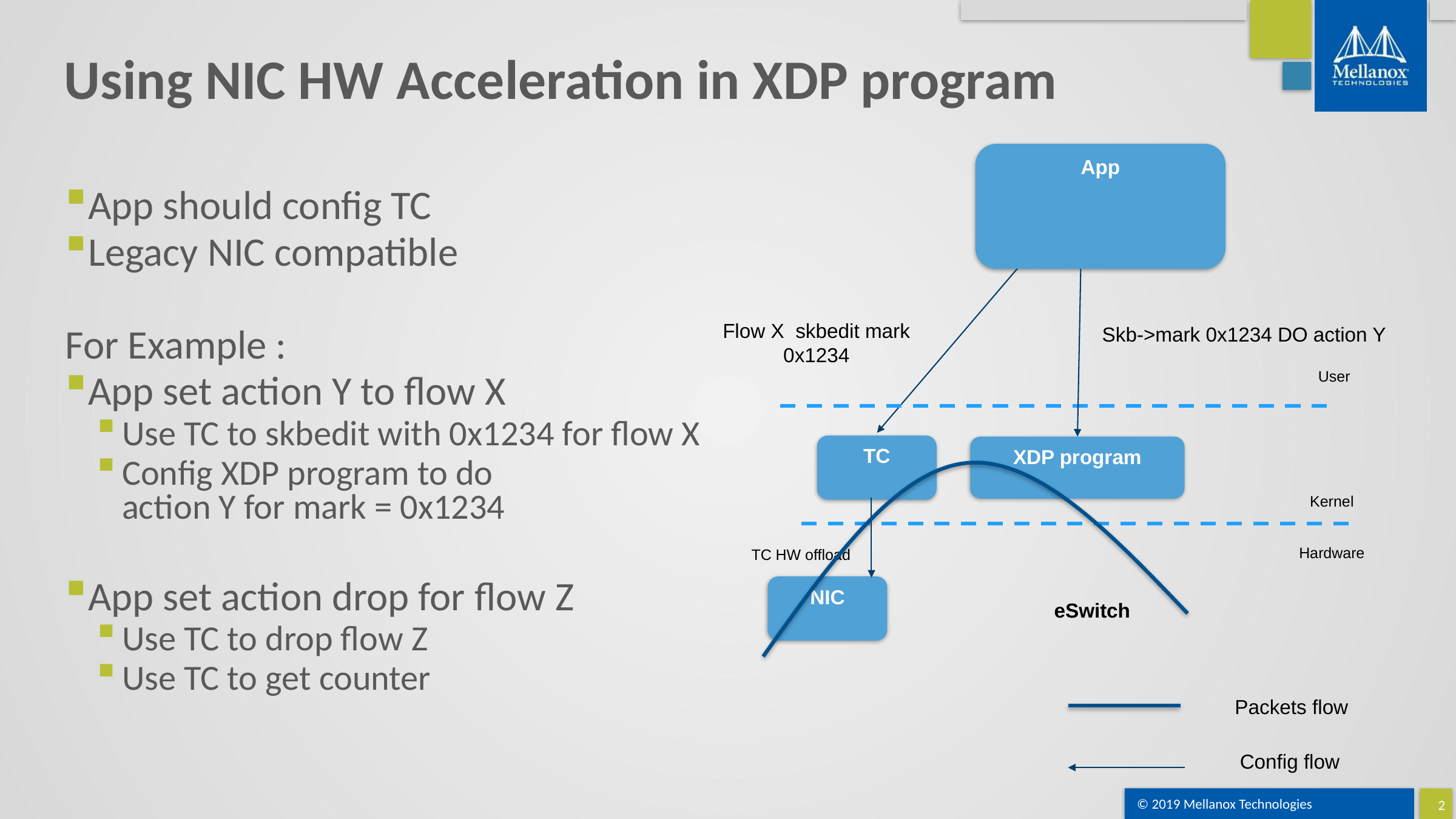

# Using NIC HW Acceleration in XDP program
App
Flow X  skbedit mark 0x1234
Skb->mark 0x1234 DO action Y
User
TC
XDP program

Kernel
Hardware
TC HW offload
NIC
eSwitch
Packets flow
Config flow
App should config TC
Legacy NIC compatible

For Example :
App set action Y to flow X
Use TC to skbedit with 0x1234 for flow X
Config XDP program to do
action Y for mark = 0x1234

App set action drop for flow Z
Use TC to drop flow Z
Use TC to get counter